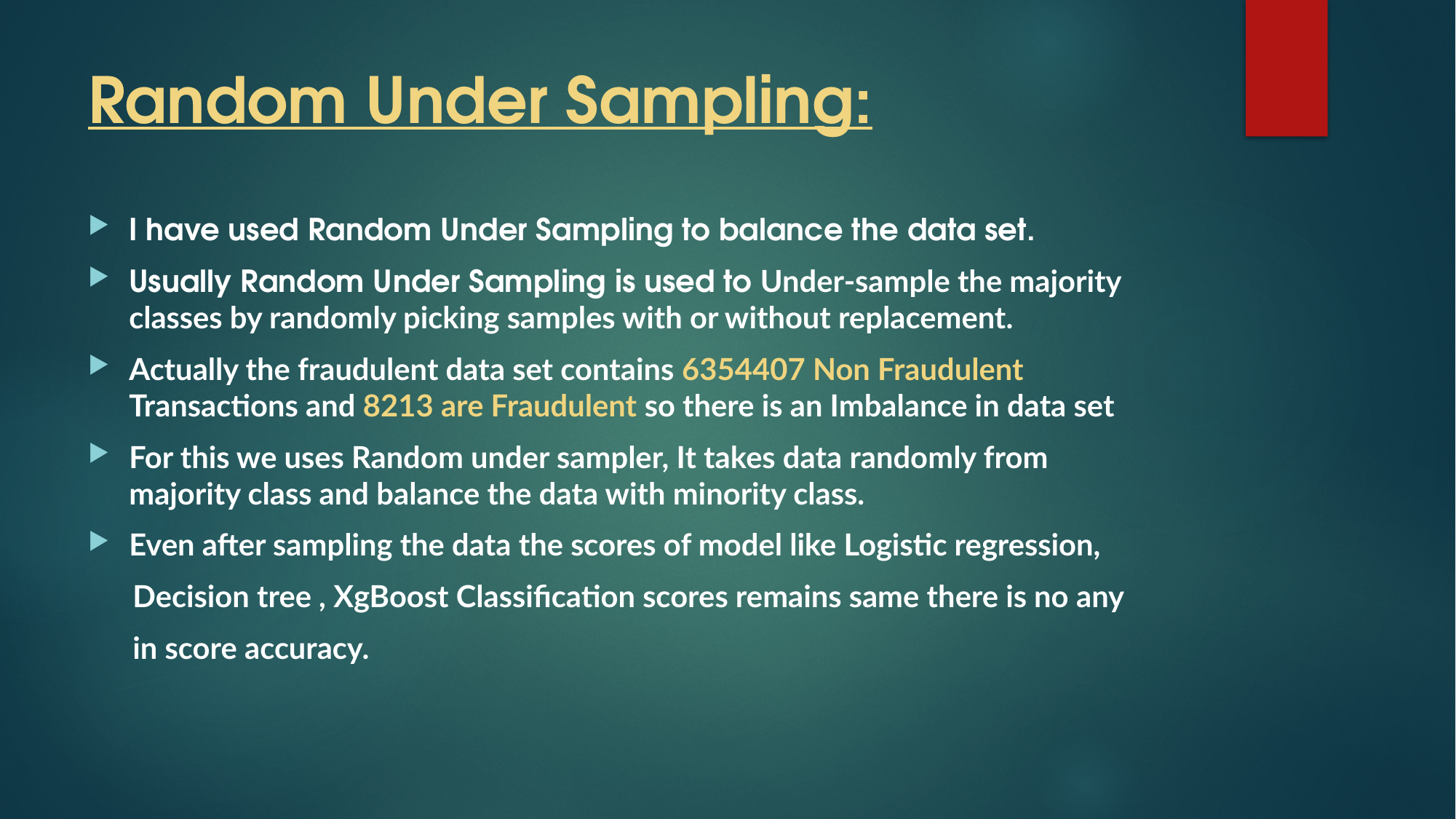

# Random Under Sampling:
I have used Random Under Sampling to balance the data set.
Usually Random Under Sampling is used to Under-sample the majority classes by randomly picking samples with or without replacement.
Actually the fraudulent data set contains 6354407 Non Fraudulent Transactions and 8213 are Fraudulent so there is an Imbalance in data set
For this we uses Random under sampler, It takes data randomly from majority class and balance the data with minority class.
Even after sampling the data the scores of model like Logistic regression,
      Decision tree , XgBoost Classification scores remains same there is no any
      in score accuracy.